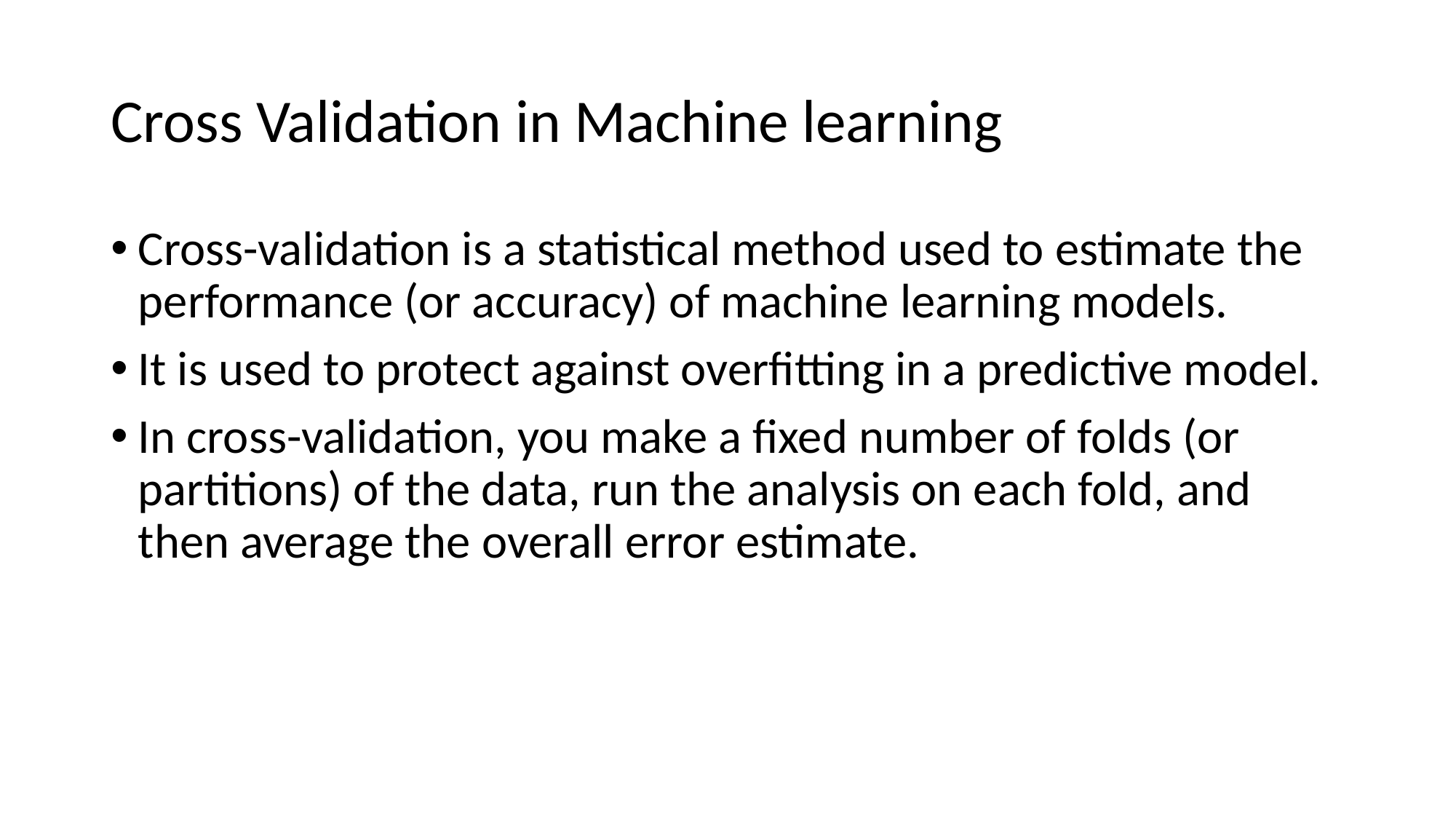

# Cross Validation in Machine learning
Cross-validation is a statistical method used to estimate the performance (or accuracy) of machine learning models.
It is used to protect against overfitting in a predictive model.
In cross-validation, you make a fixed number of folds (or partitions) of the data, run the analysis on each fold, and then average the overall error estimate.